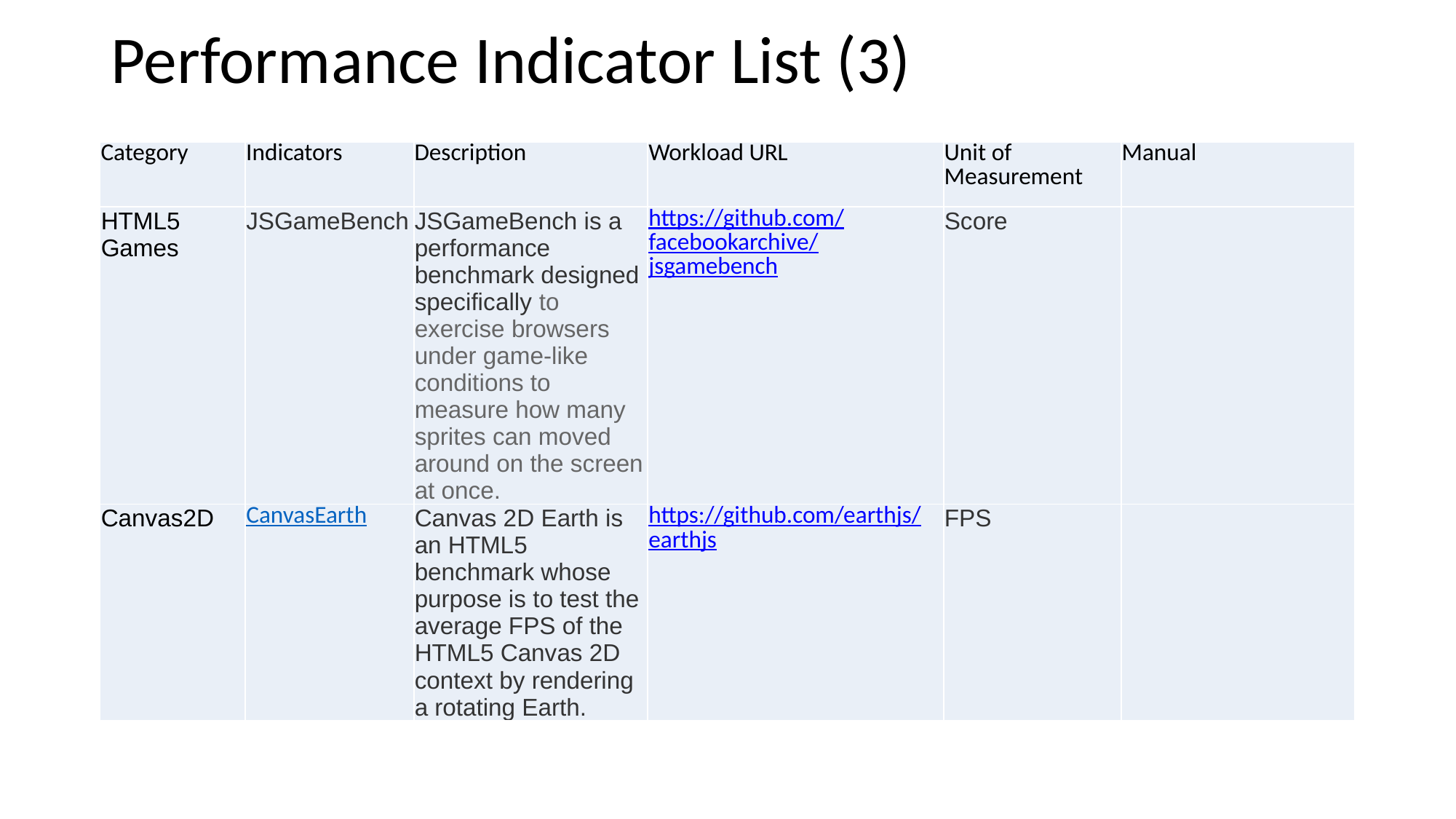

# Performance Indicator List (3)
| Category | Indicators | Description | Workload URL | Unit of Measurement | Manual |
| --- | --- | --- | --- | --- | --- |
| HTML5 Games | JSGameBench | JSGameBench is a performance benchmark designed specifically to exercise browsers under game-like conditions to measure how many sprites can moved around on the screen at once. | https://github.com/facebookarchive/jsgamebench | Score |  |
| Canvas2D | CanvasEarth | Canvas 2D Earth is an HTML5 benchmark whose purpose is to test the average FPS of the HTML5 Canvas 2D context by rendering a rotating Earth. | https://github.com/earthjs/earthjs | FPS |  |